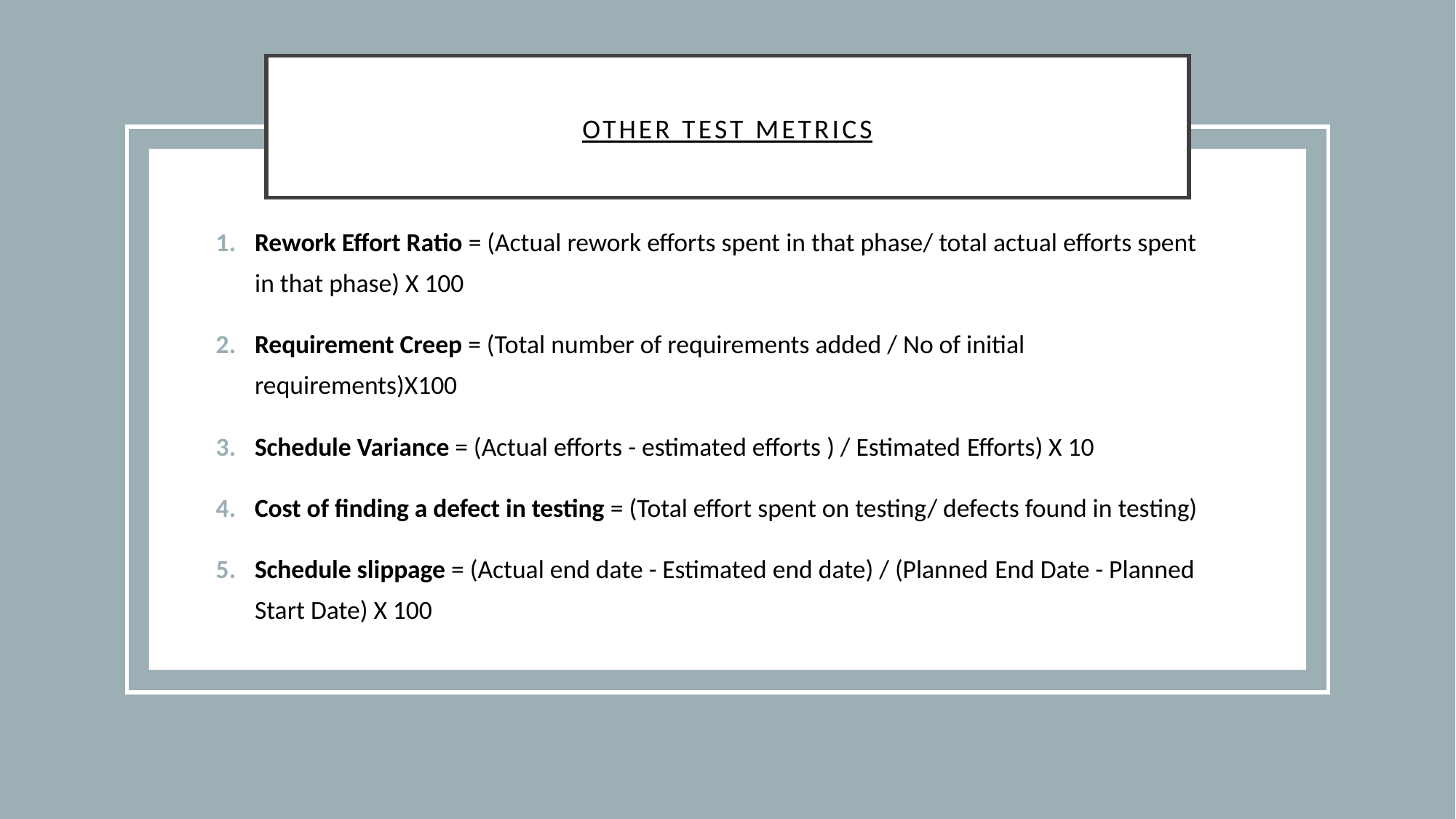

# Other Test Metrics

Rework Effort Ratio = (Actual rework efforts spent in that phase/ total actual efforts spent in that phase) X 100
Requirement Creep = (Total number of requirements added / No of initial requirements)X100
Schedule Variance = (Actual efforts - estimated efforts ) / Estimated Efforts) X 10
Cost of finding a defect in testing = (Total effort spent on testing/ defects found in testing)
Schedule slippage = (Actual end date - Estimated end date) / (Planned End Date - Planned Start Date) X 100